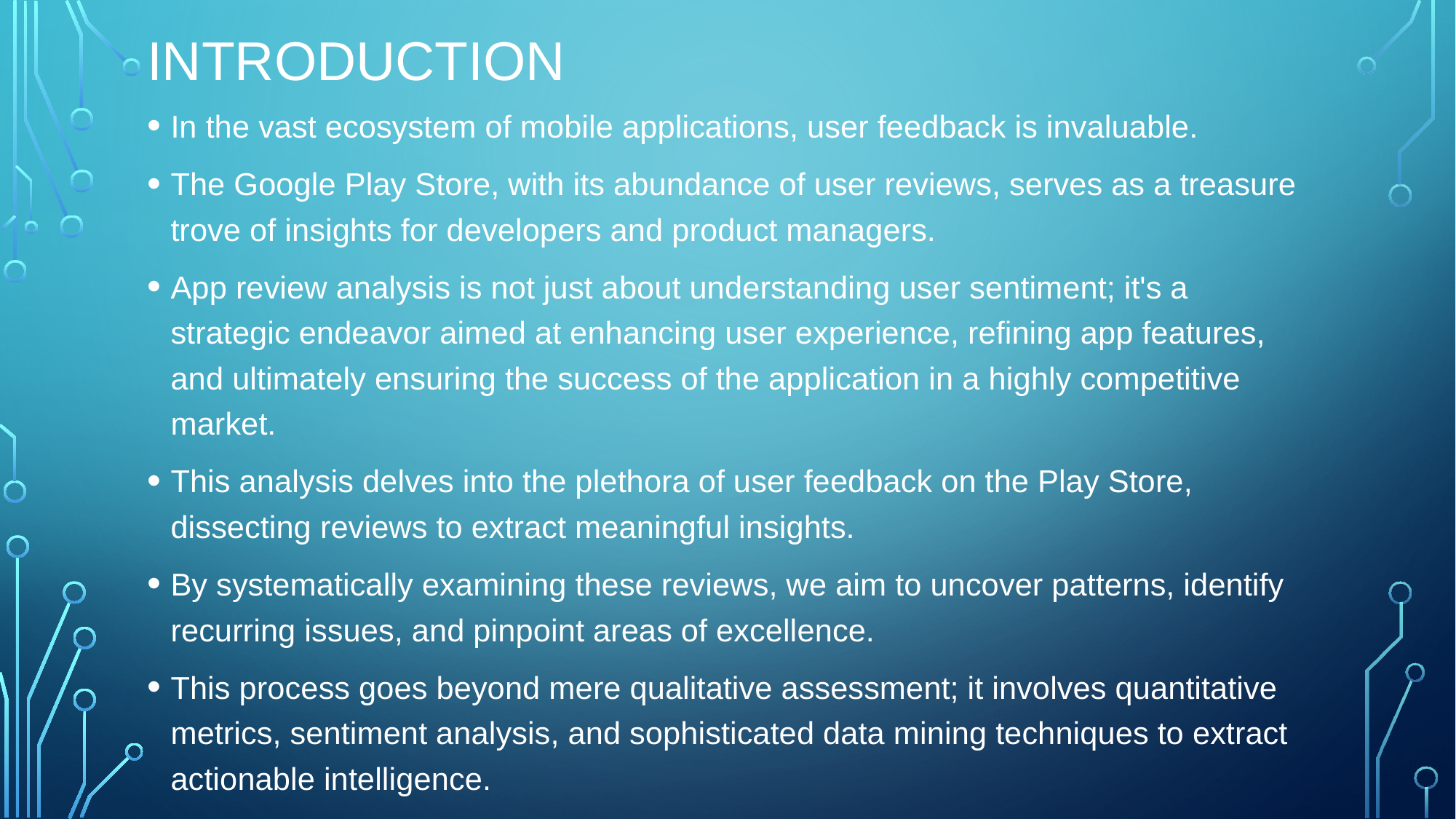

# Introduction
In the vast ecosystem of mobile applications, user feedback is invaluable.
The Google Play Store, with its abundance of user reviews, serves as a treasure trove of insights for developers and product managers.
App review analysis is not just about understanding user sentiment; it's a strategic endeavor aimed at enhancing user experience, refining app features, and ultimately ensuring the success of the application in a highly competitive market.
This analysis delves into the plethora of user feedback on the Play Store, dissecting reviews to extract meaningful insights.
By systematically examining these reviews, we aim to uncover patterns, identify recurring issues, and pinpoint areas of excellence.
This process goes beyond mere qualitative assessment; it involves quantitative metrics, sentiment analysis, and sophisticated data mining techniques to extract actionable intelligence.